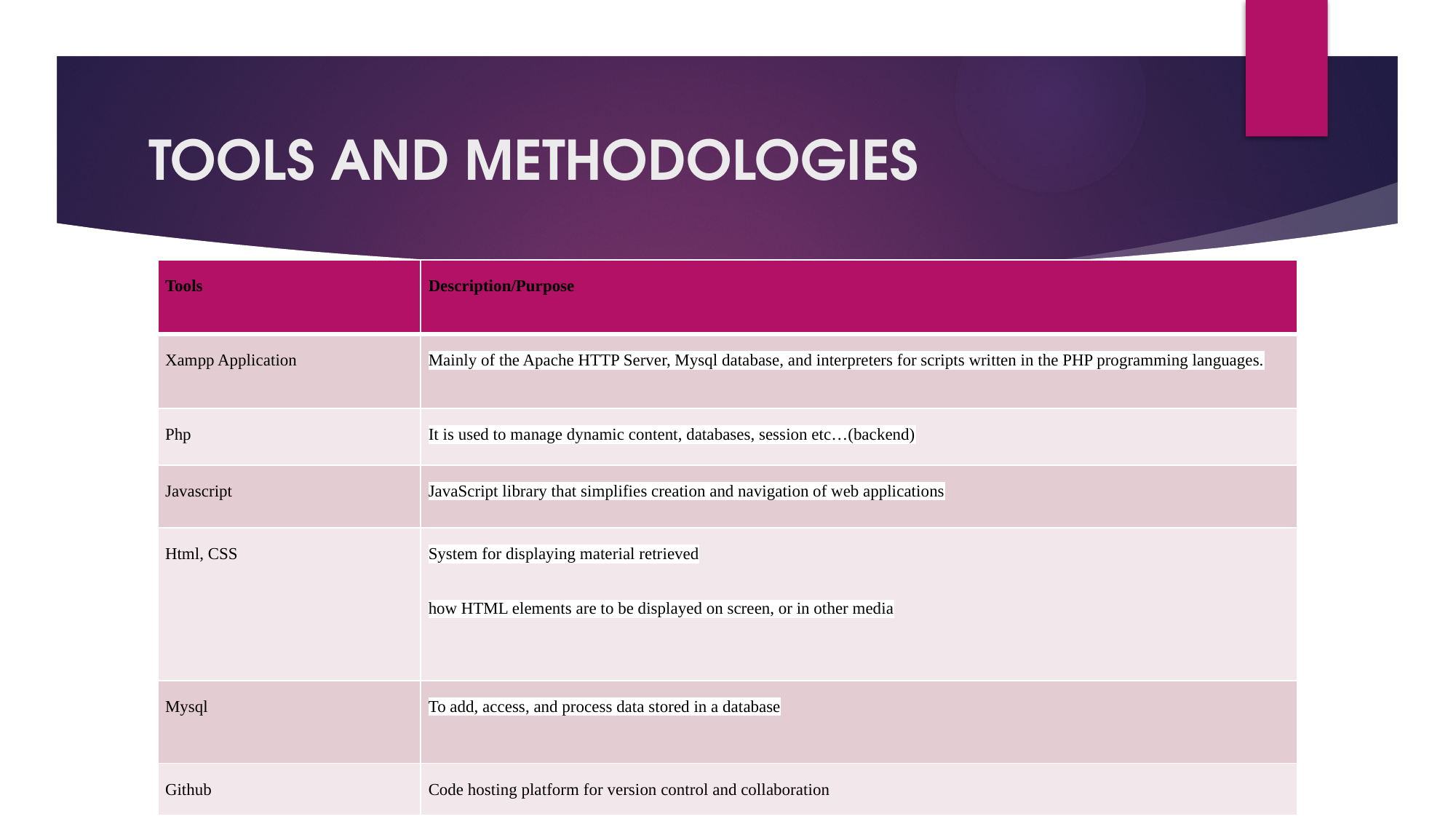

# TOOLS AND METHODOLOGIES
| Tools | Description/Purpose |
| --- | --- |
| Xampp Application | Mainly of the Apache HTTP Server, Mysql database, and interpreters for scripts written in the PHP programming languages. |
| Php | It is used to manage dynamic content, databases, session etc…(backend) |
| Javascript | JavaScript library that simplifies creation and navigation of web applications |
| Html, CSS | System for displaying material retrieved how HTML elements are to be displayed on screen, or in other media |
| Mysql | To add, access, and process data stored in a database |
| Github | Code hosting platform for version control and collaboration |